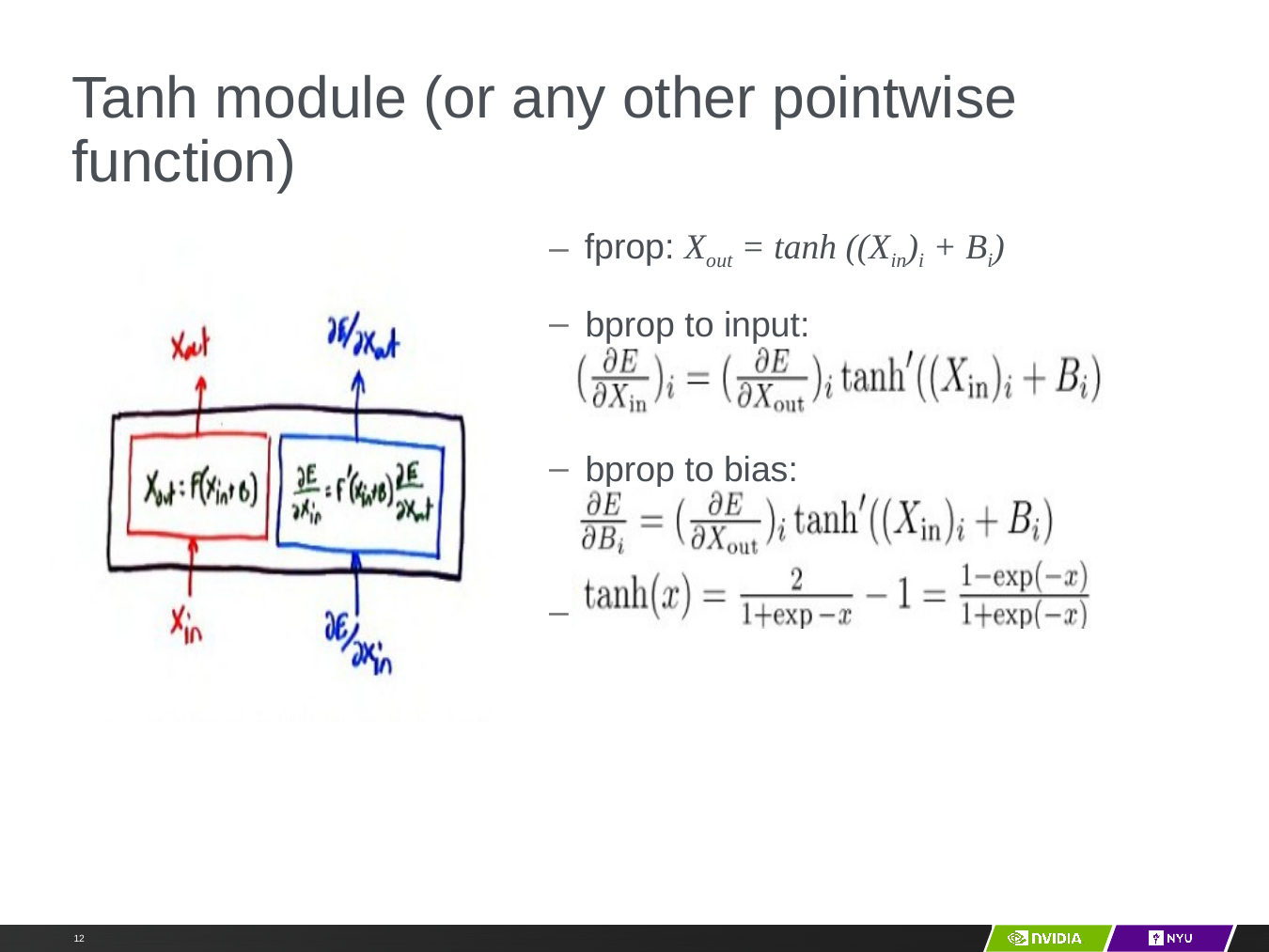

# Tanh module (or any other pointwise function)

fprop: Xout = tanh ((Xin)i + Bi)
 bprop to input:

 bprop to bias: